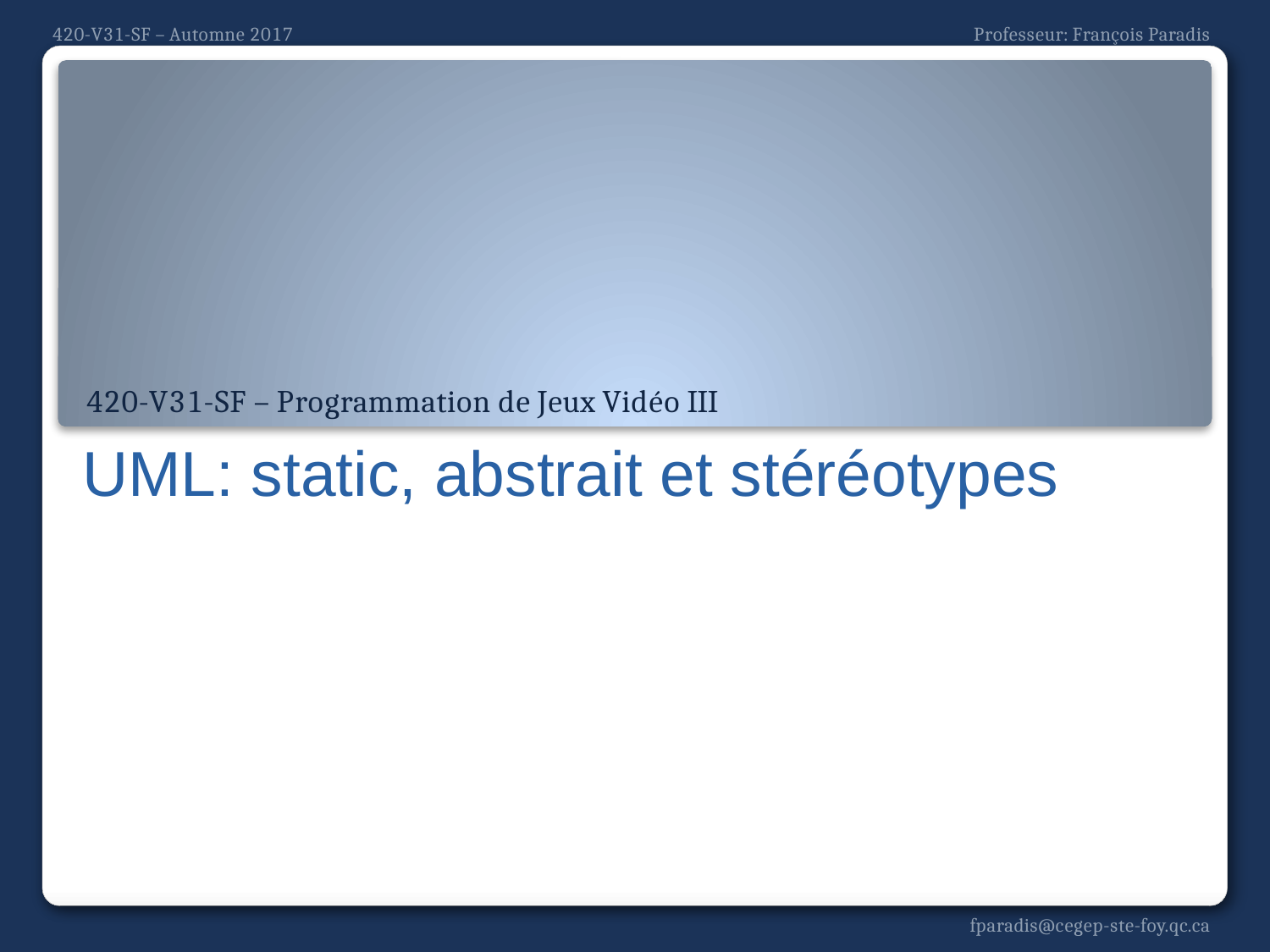

420-V31-SF – Programmation de Jeux Vidéo III
# UML: static, abstrait et stéréotypes